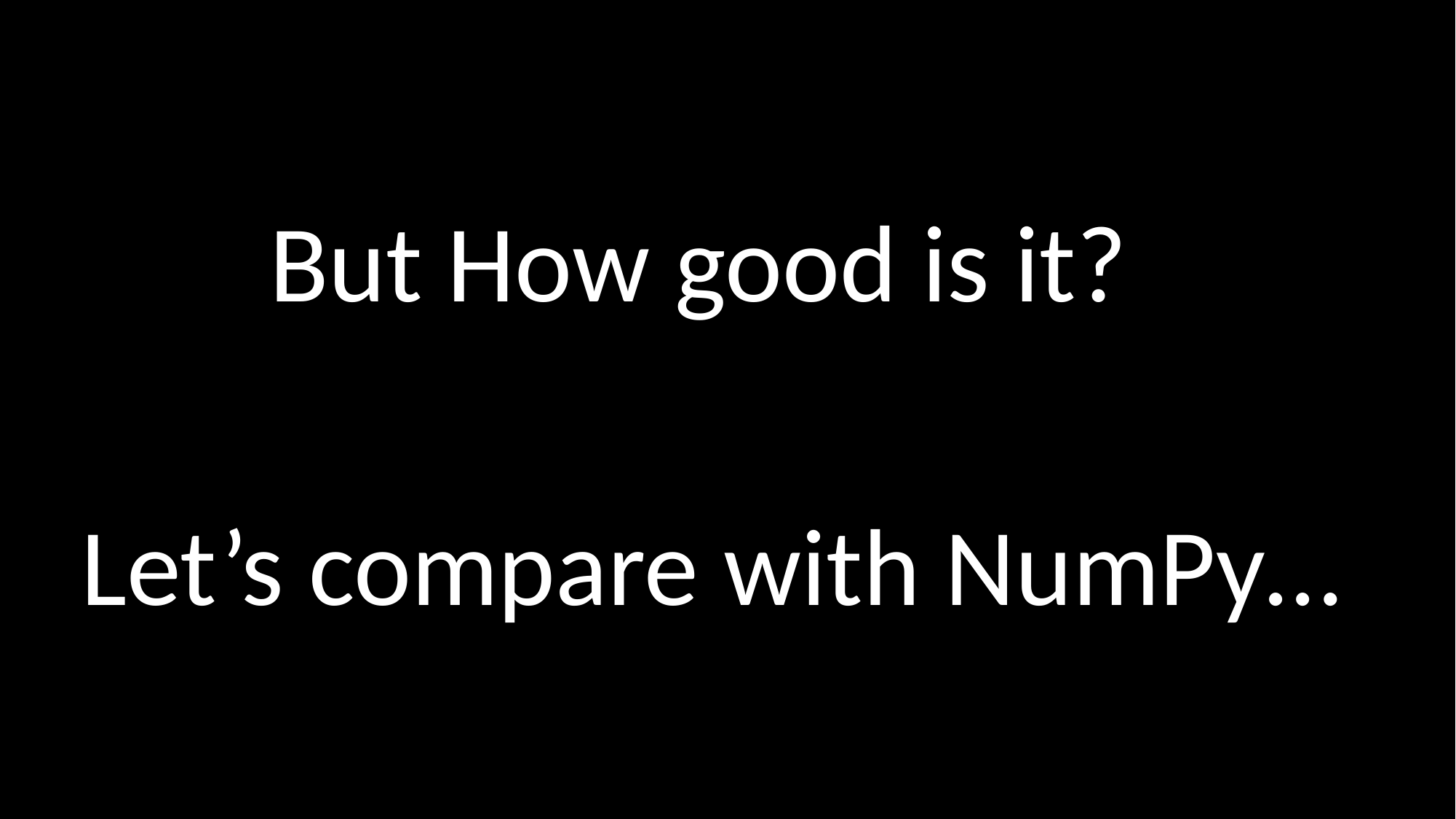

But How good is it?
Let’s compare with NumPy…